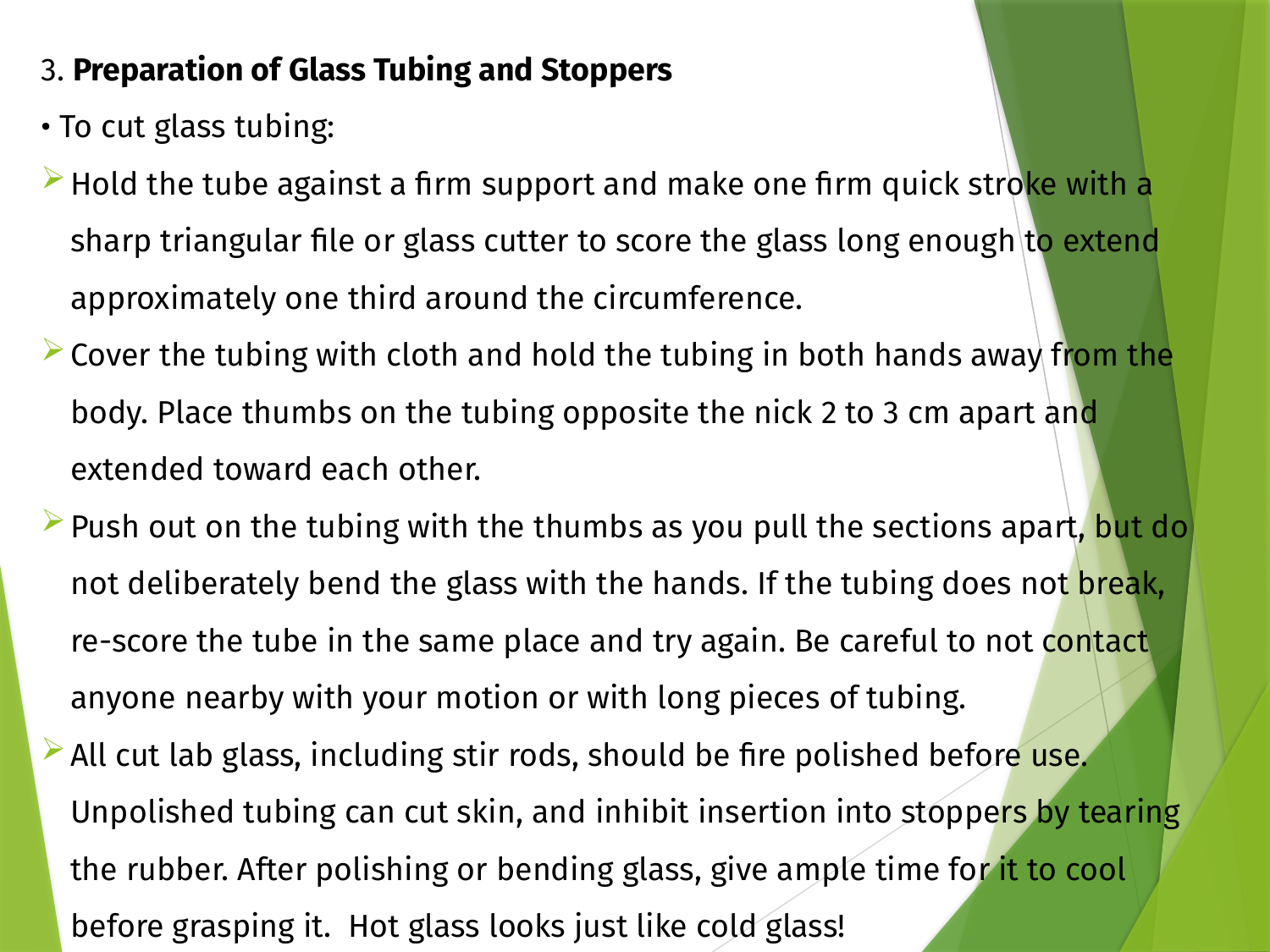

3. Preparation of Glass Tubing and Stoppers
• To cut glass tubing:
Hold the tube against a firm support and make one firm quick stroke with a sharp triangular file or glass cutter to score the glass long enough to extend approximately one third around the circumference.
Cover the tubing with cloth and hold the tubing in both hands away from the body. Place thumbs on the tubing opposite the nick 2 to 3 cm apart and extended toward each other.
Push out on the tubing with the thumbs as you pull the sections apart, but do not deliberately bend the glass with the hands. If the tubing does not break, re-score the tube in the same place and try again. Be careful to not contact anyone nearby with your motion or with long pieces of tubing.
All cut lab glass, including stir rods, should be fire polished before use. Unpolished tubing can cut skin, and inhibit insertion into stoppers by tearing the rubber. After polishing or bending glass, give ample time for it to cool before grasping it.  Hot glass looks just like cold glass!